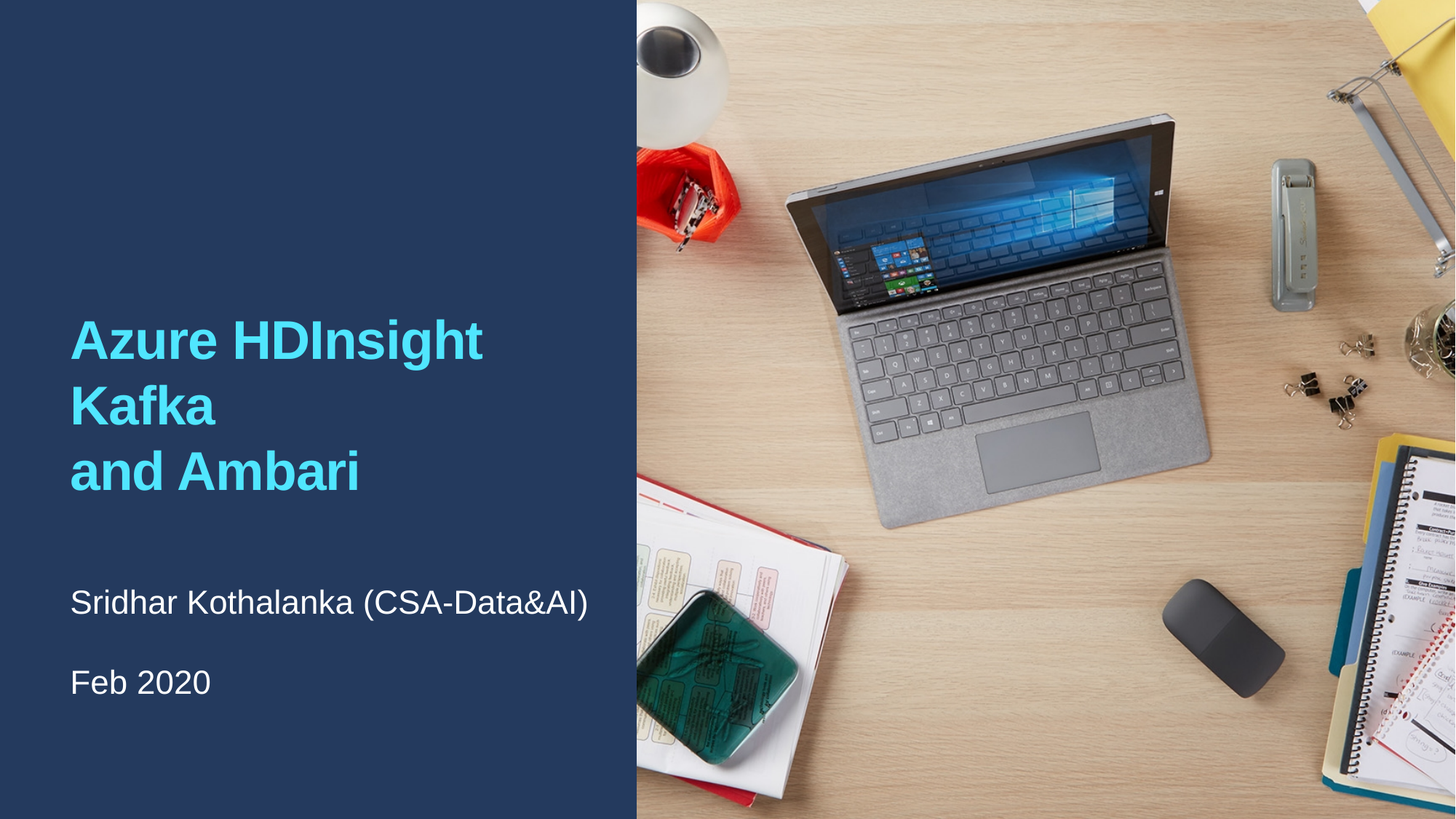

# Azure HDInsight Kafka and Ambari
Sridhar Kothalanka (CSA-Data&AI)

Feb 2020